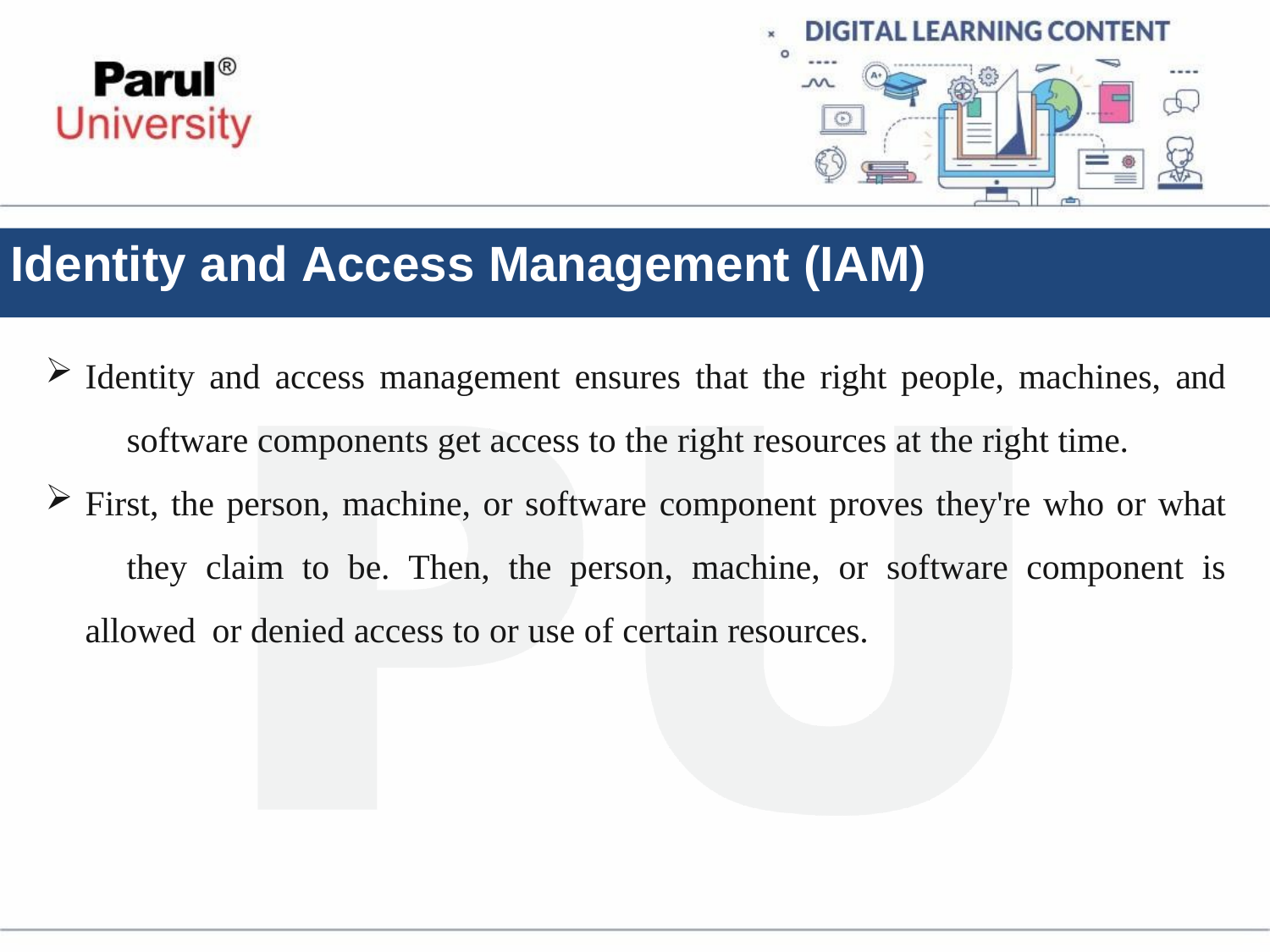

# Identity and Access Management (IAM)
Identity and access management ensures that the right people, machines, and 	software components get access to the right resources at the right time.
First, the person, machine, or software component proves they're who or what 	they claim to be. Then, the person, machine, or software component is allowed 	or denied access to or use of certain resources.